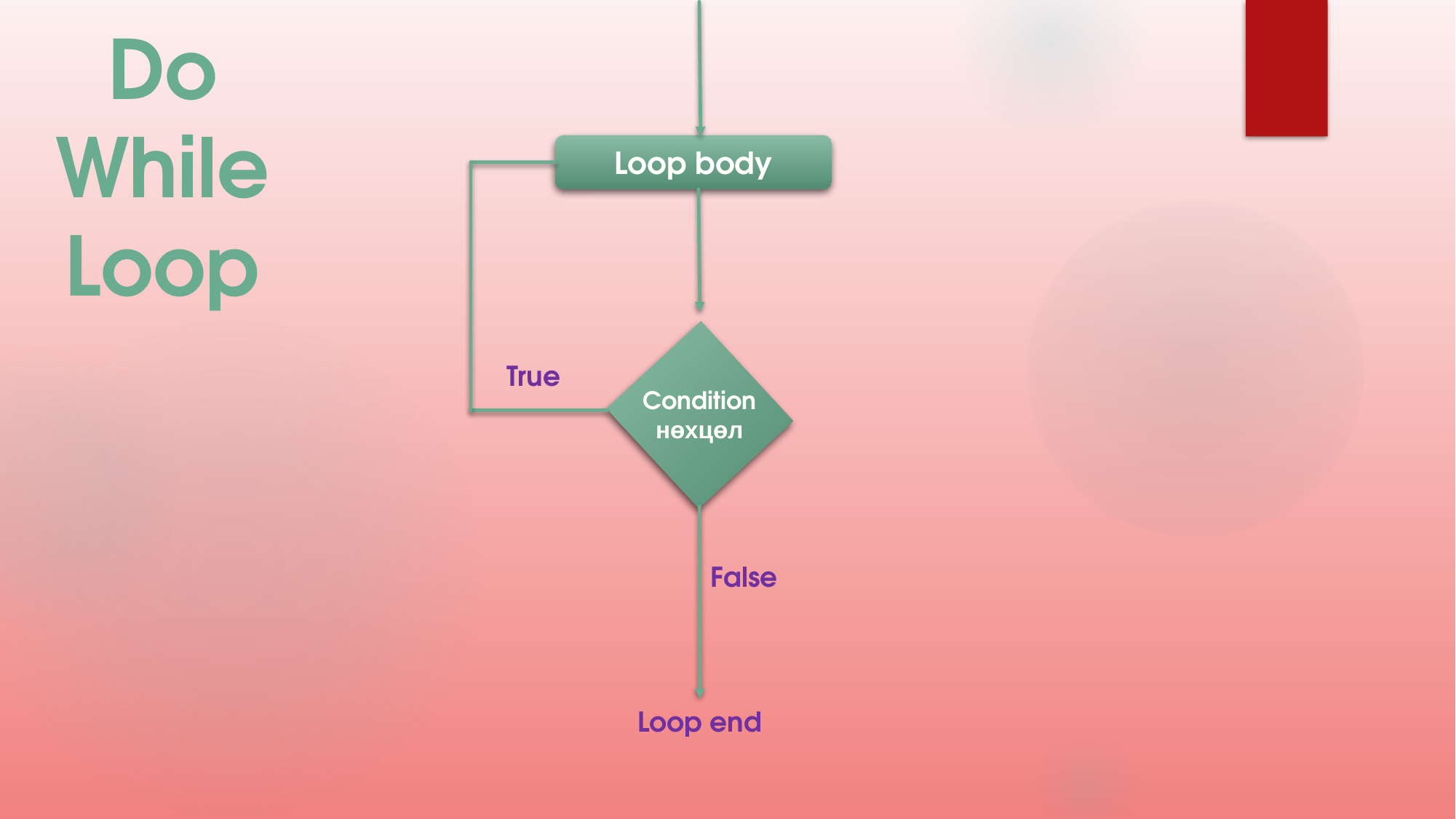

Do While Loop
Loop body

True
Condition
нөхцөл
False
Loop end